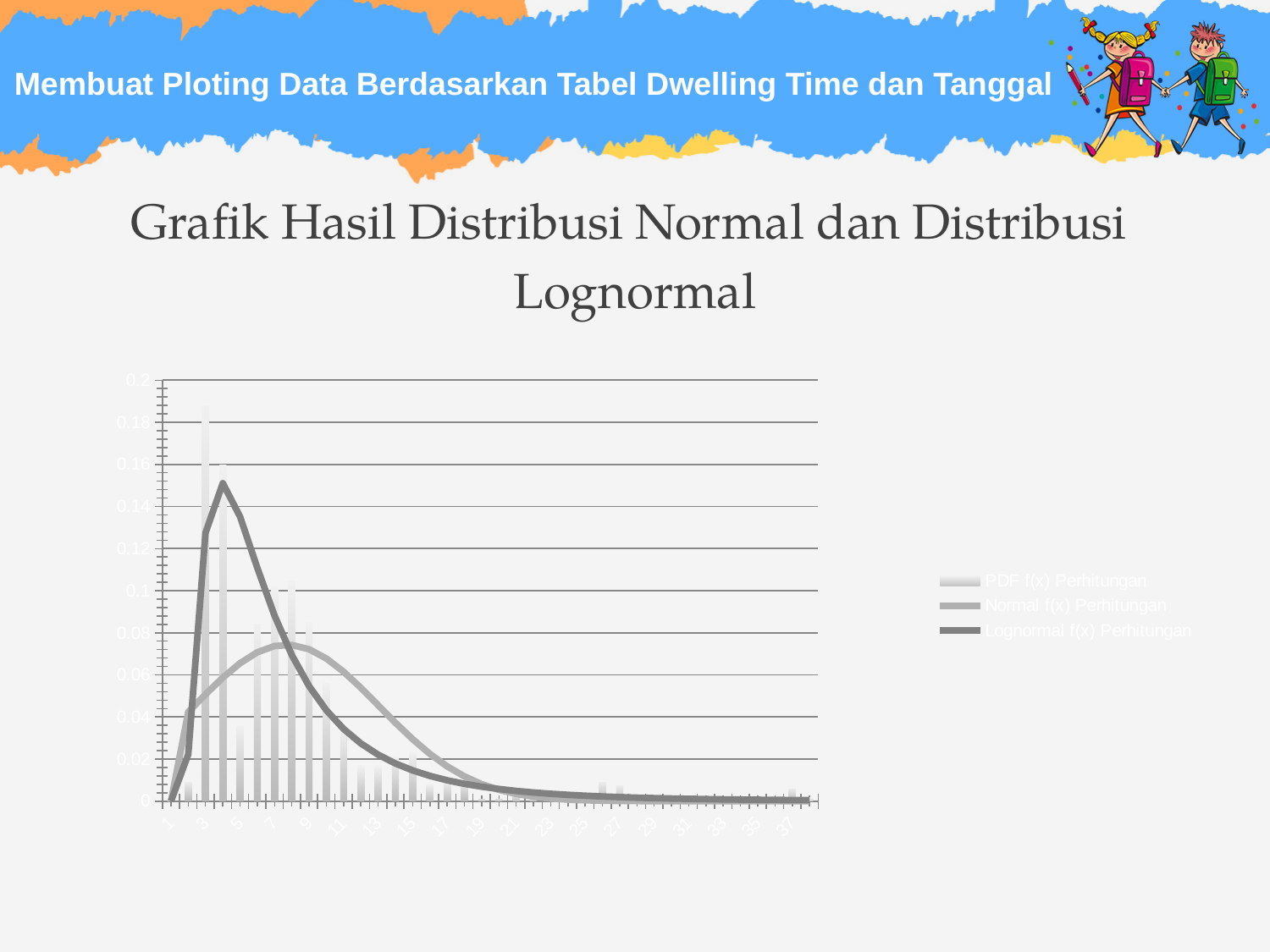

# Membuat Ploting Data Berdasarkan Tabel Dwelling Time dan Tanggal
Grafik Hasil Distribusi Normal dan Distribusi
Lognormal

### Chart

| Category | PDF f(x) Perhitungan | Normal f(x) Perhitungan | Lognormal f(x) Perhitungan |
|---|---|---|---|